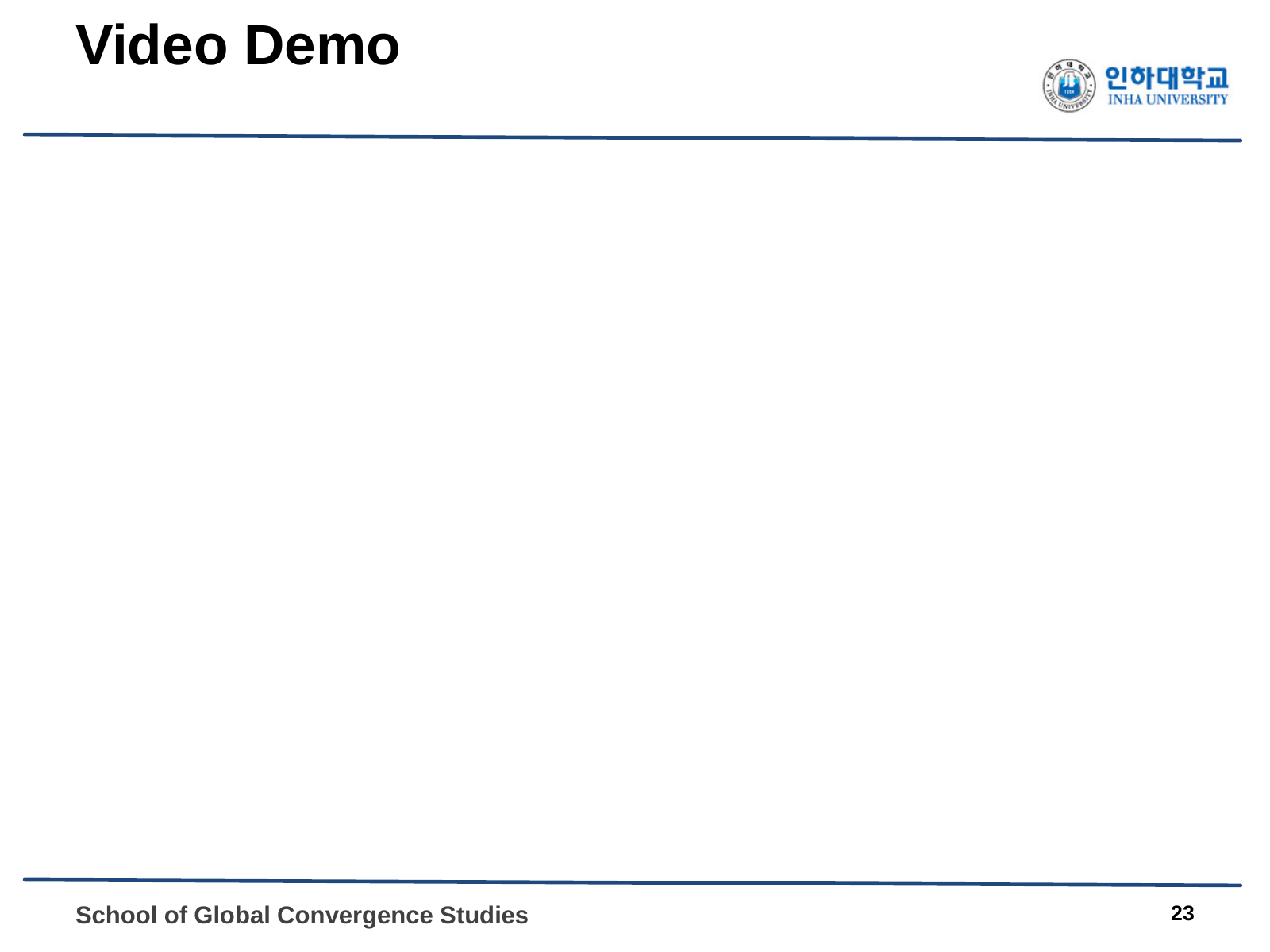

Video Demo

     School of Global Convergence Studies
23